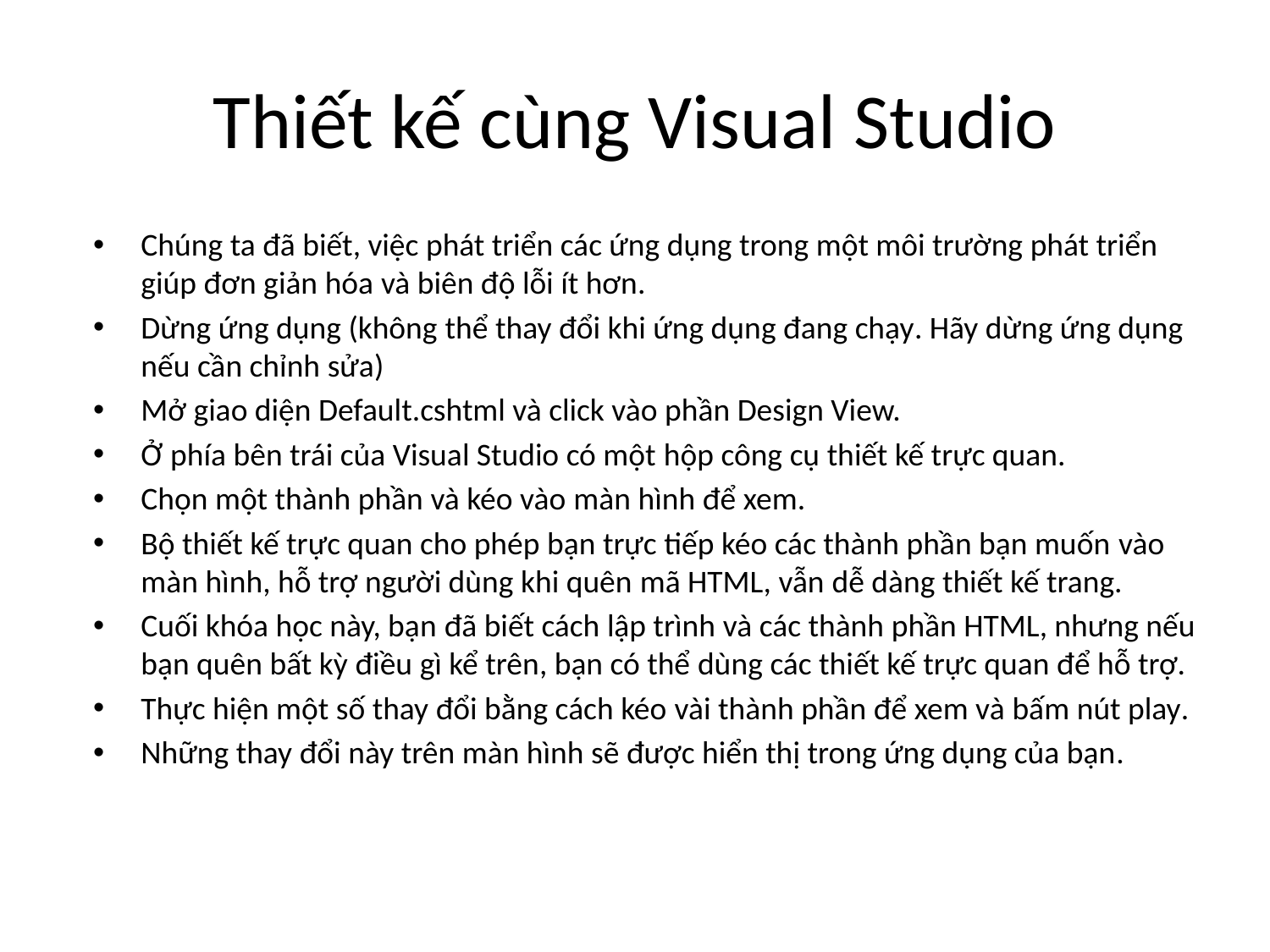

# Thiết kế cùng Visual Studio
Chúng ta đã biết, việc phát triển các ứng dụng trong một môi trường phát triển giúp đơn giản hóa và biên độ lỗi ít hơn.
Dừng ứng dụng (không thể thay đổi khi ứng dụng đang chạy. Hãy dừng ứng dụng nếu cần chỉnh sửa)
Mở giao diện Default.cshtml và click vào phần Design View.
Ở phía bên trái của Visual Studio có một hộp công cụ thiết kế trực quan.
Chọn một thành phần và kéo vào màn hình để xem.
Bộ thiết kế trực quan cho phép bạn trực tiếp kéo các thành phần bạn muốn vào màn hình, hỗ trợ người dùng khi quên mã HTML, vẫn dễ dàng thiết kế trang.
Cuối khóa học này, bạn đã biết cách lập trình và các thành phần HTML, nhưng nếu bạn quên bất kỳ điều gì kể trên, bạn có thể dùng các thiết kế trực quan để hỗ trợ.
Thực hiện một số thay đổi bằng cách kéo vài thành phần để xem và bấm nút play.
Những thay đổi này trên màn hình sẽ được hiển thị trong ứng dụng của bạn.